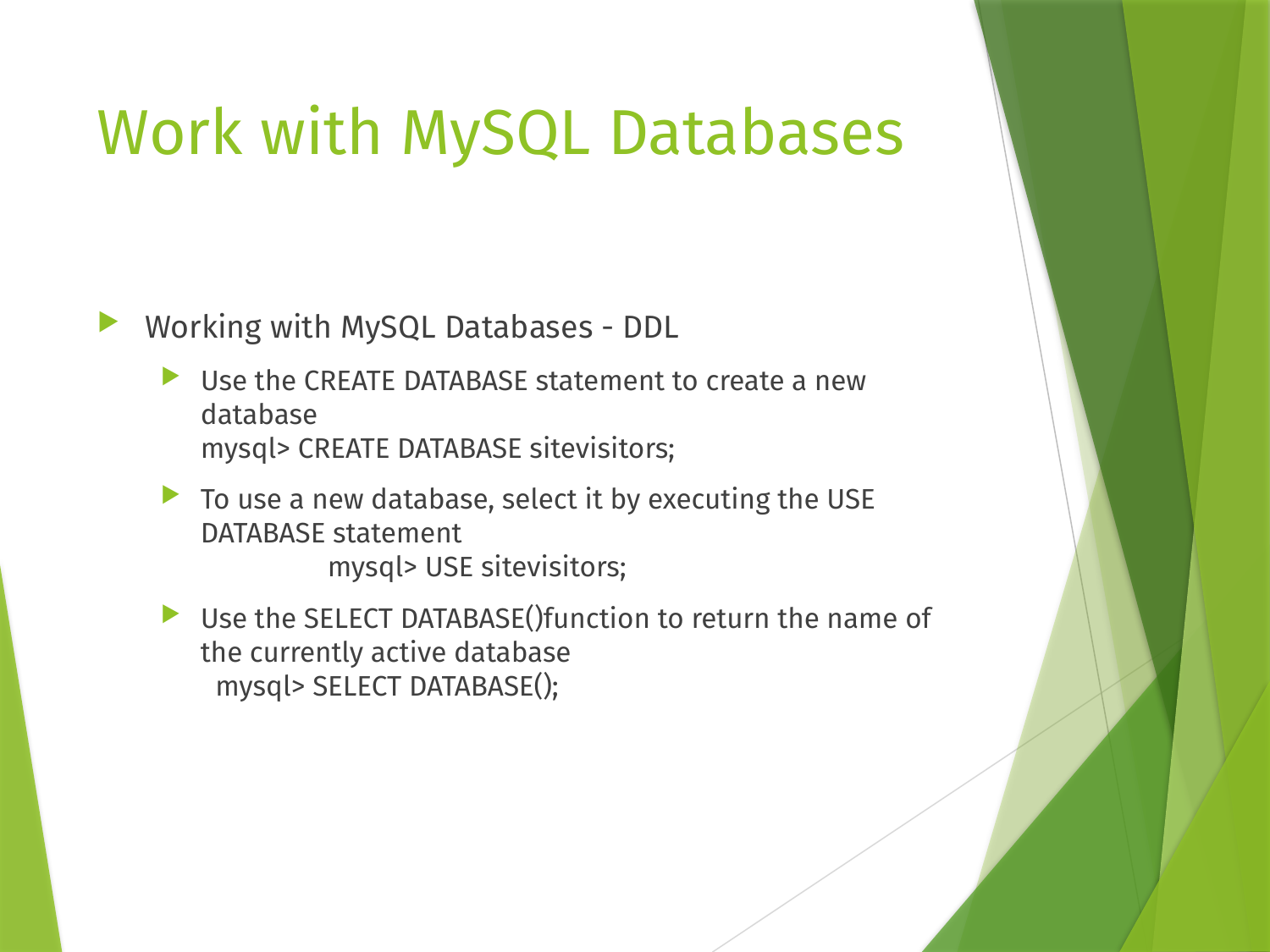

# Work with MySQL Databases
Working with MySQL Databases - DDL
Use the CREATE DATABASE statement to create a new database
mysql> CREATE DATABASE sitevisitors;
To use a new database, select it by executing the USE DATABASE statement
	mysql> USE sitevisitors;
Use the SELECT DATABASE()function to return the name of the currently active database
  mysql> SELECT DATABASE();